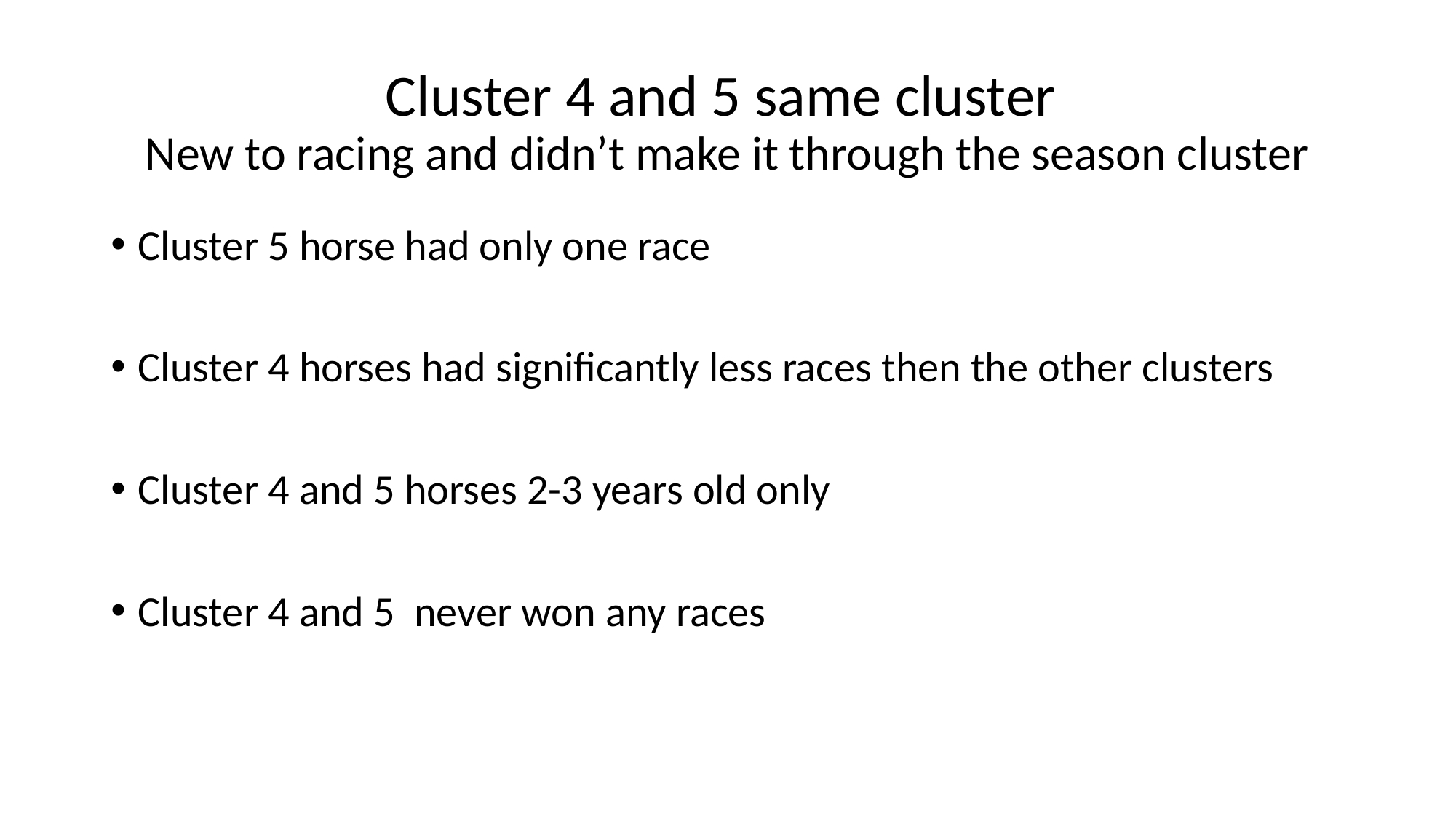

# Cluster 4 and 5 same cluster New to racing and didn’t make it through the season cluster
Cluster 5 horse had only one race

Cluster 4 horses had significantly less races then the other clusters

Cluster 4 and 5 horses 2-3 years old only

Cluster 4 and 5  never won any races